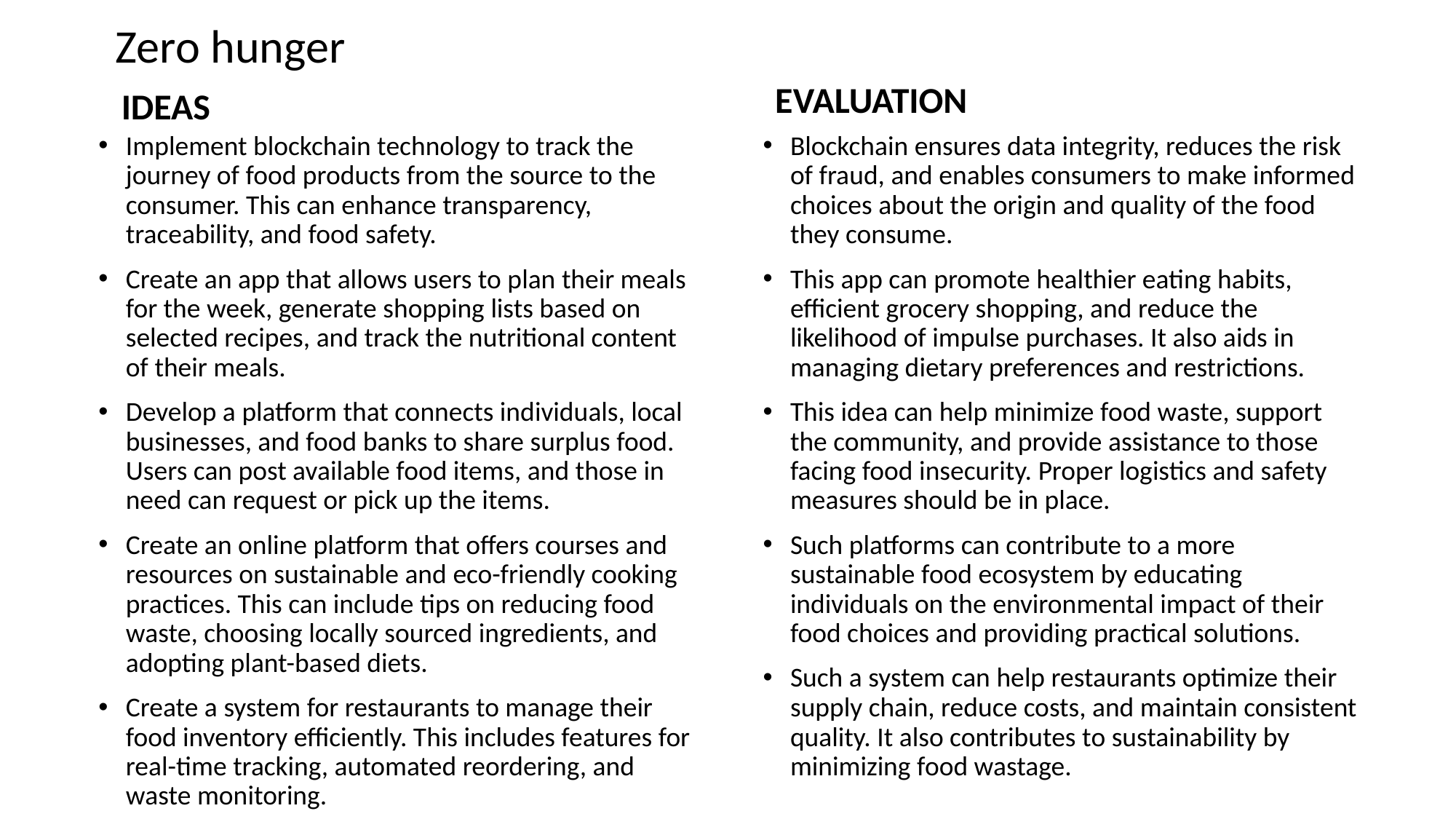

# Zero hunger
EVALUATION
IDEAS
Implement blockchain technology to track the journey of food products from the source to the consumer. This can enhance transparency, traceability, and food safety.
Create an app that allows users to plan their meals for the week, generate shopping lists based on selected recipes, and track the nutritional content of their meals.
Develop a platform that connects individuals, local businesses, and food banks to share surplus food. Users can post available food items, and those in need can request or pick up the items.
Create an online platform that offers courses and resources on sustainable and eco-friendly cooking practices. This can include tips on reducing food waste, choosing locally sourced ingredients, and adopting plant-based diets.
Create a system for restaurants to manage their food inventory efficiently. This includes features for real-time tracking, automated reordering, and waste monitoring.
Blockchain ensures data integrity, reduces the risk of fraud, and enables consumers to make informed choices about the origin and quality of the food they consume.
This app can promote healthier eating habits, efficient grocery shopping, and reduce the likelihood of impulse purchases. It also aids in managing dietary preferences and restrictions.
This idea can help minimize food waste, support the community, and provide assistance to those facing food insecurity. Proper logistics and safety measures should be in place.
Such platforms can contribute to a more sustainable food ecosystem by educating individuals on the environmental impact of their food choices and providing practical solutions.
Such a system can help restaurants optimize their supply chain, reduce costs, and maintain consistent quality. It also contributes to sustainability by minimizing food wastage.